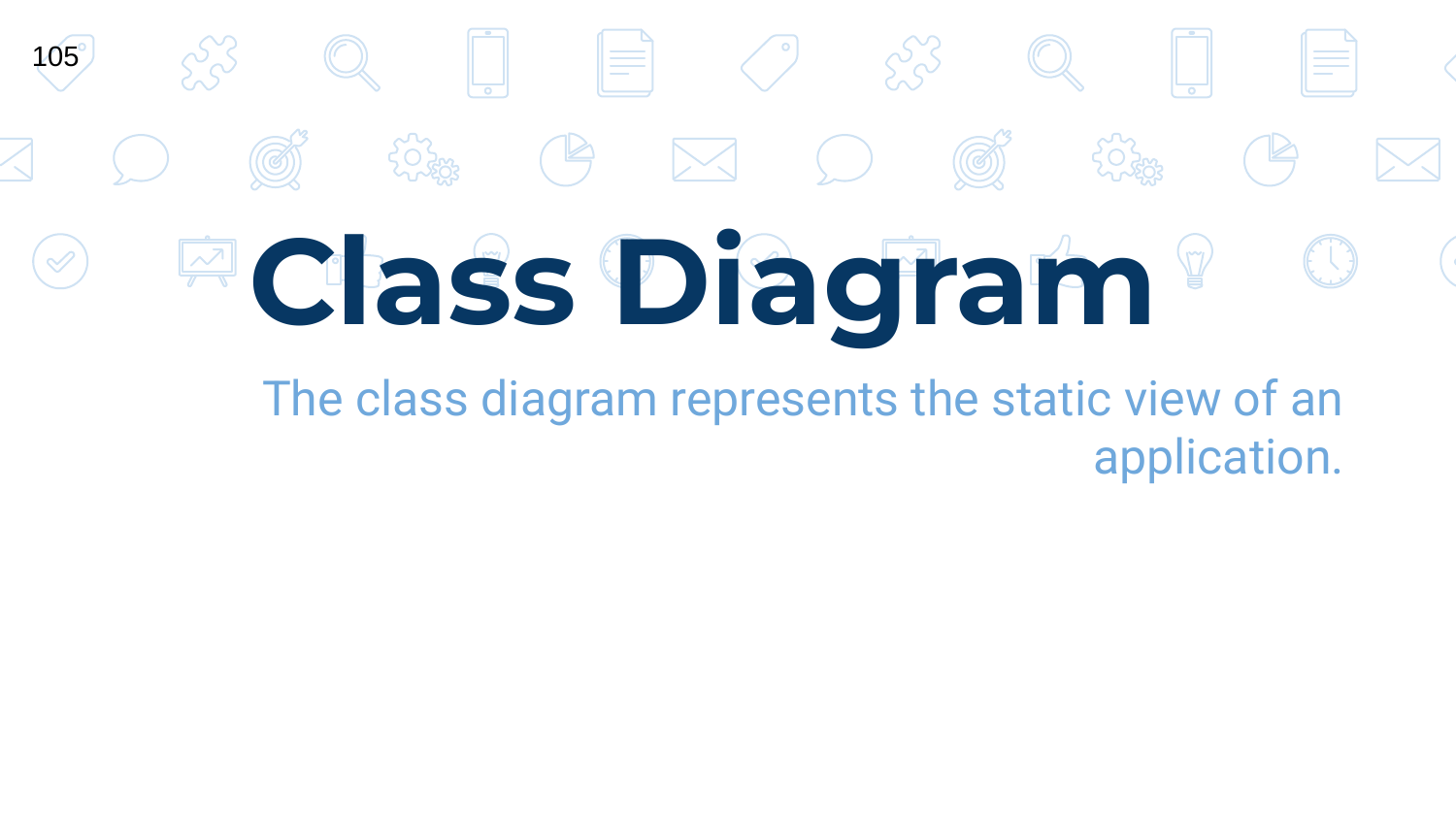

105
# Class Diagram
The class diagram represents the static view of an application.